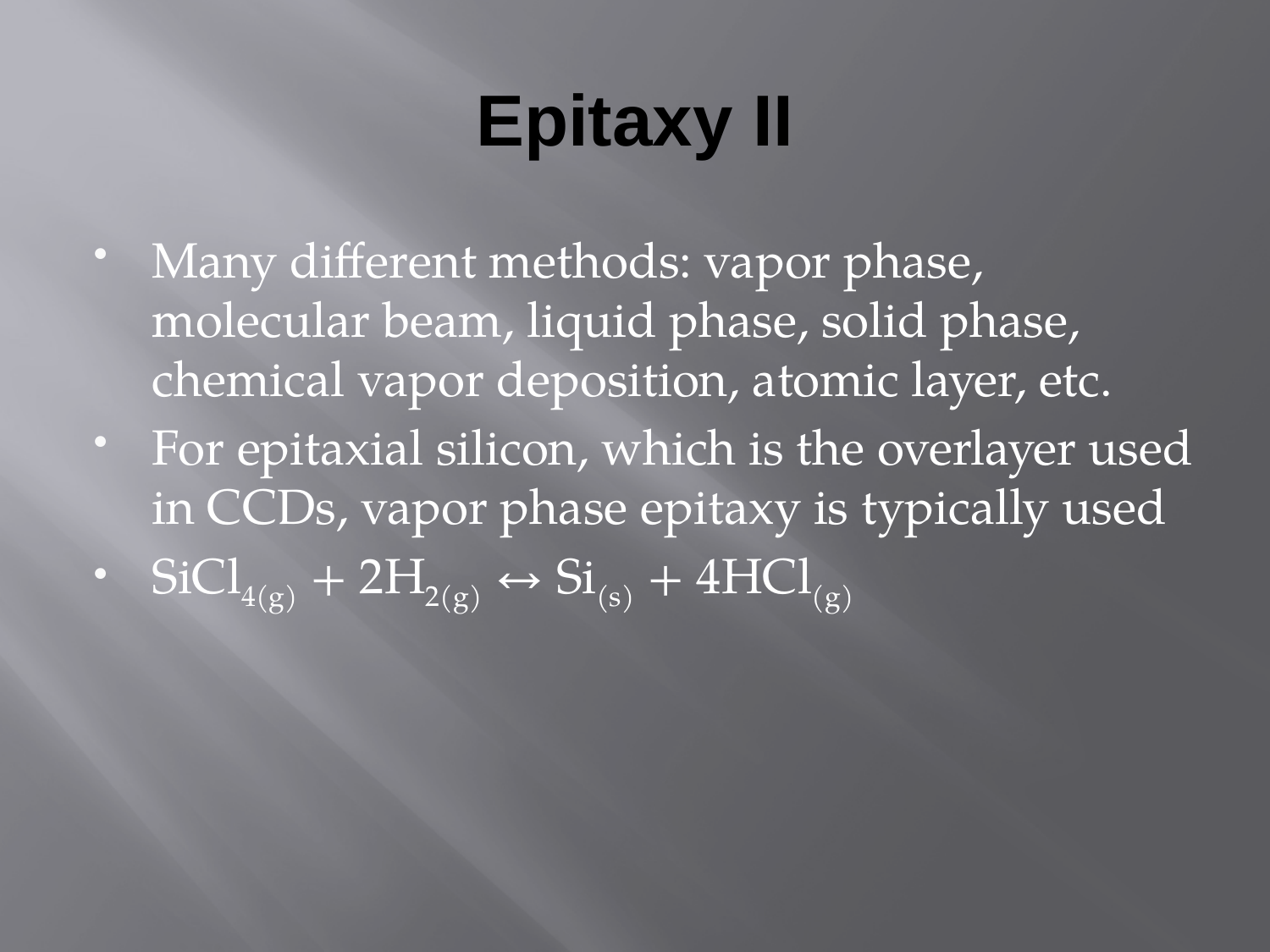

# Epitaxy II
Many different methods: vapor phase, molecular beam, liquid phase, solid phase, chemical vapor deposition, atomic layer, etc.
For epitaxial silicon, which is the overlayer used in CCDs, vapor phase epitaxy is typically used
SiCl4(g) + 2H2(g) ↔ Si(s) + 4HCl(g)